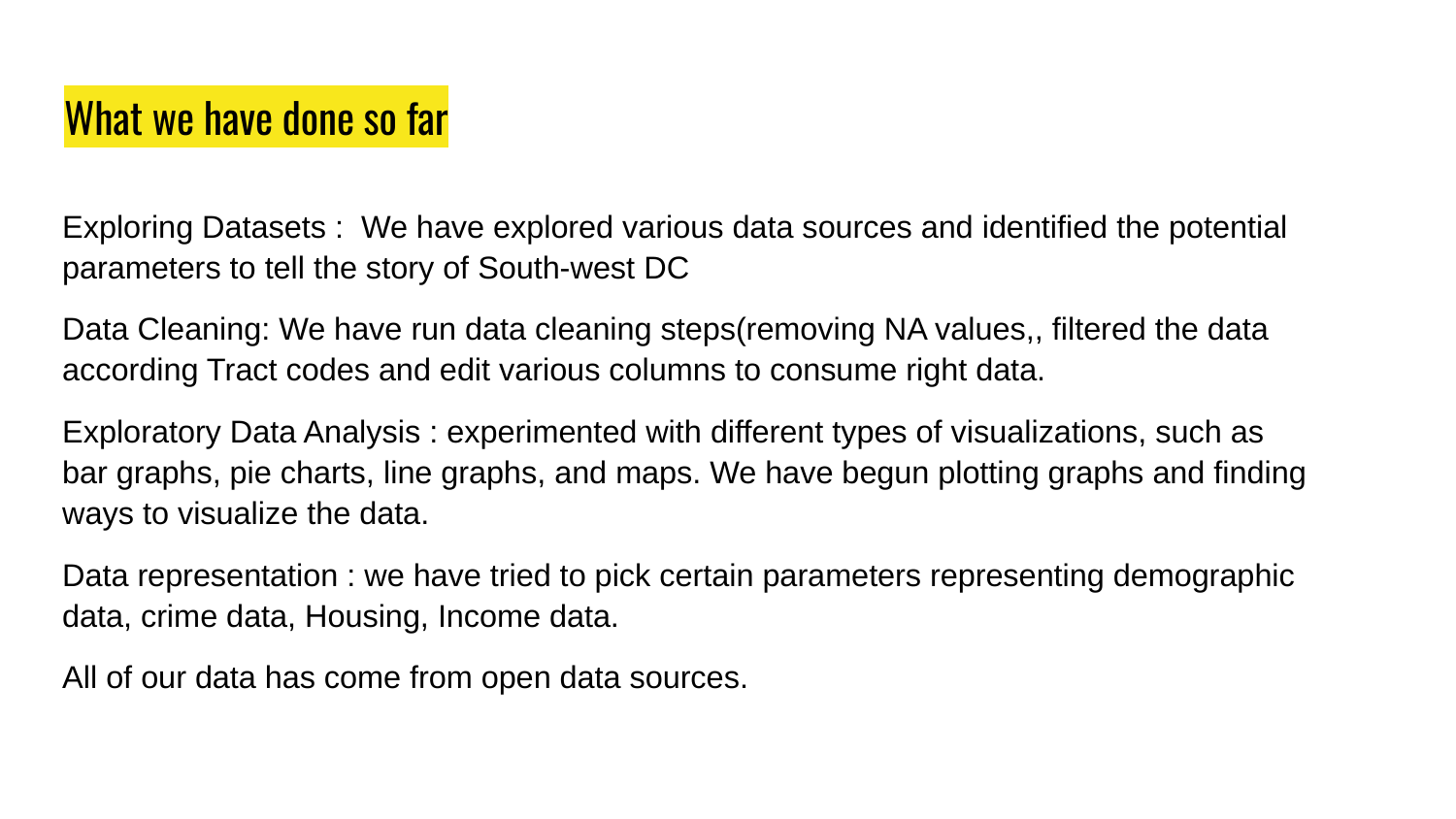

# What we have done so far
Exploring Datasets :  We have explored various data sources and identified the potential parameters to tell the story of South-west DC
Data Cleaning: We have run data cleaning steps(removing NA values,, filtered the data according Tract codes and edit various columns to consume right data.
Exploratory Data Analysis : experimented with different types of visualizations, such as bar graphs, pie charts, line graphs, and maps. We have begun plotting graphs and finding ways to visualize the data.
Data representation : we have tried to pick certain parameters representing demographic data, crime data, Housing, Income data.
All of our data has come from open data sources.